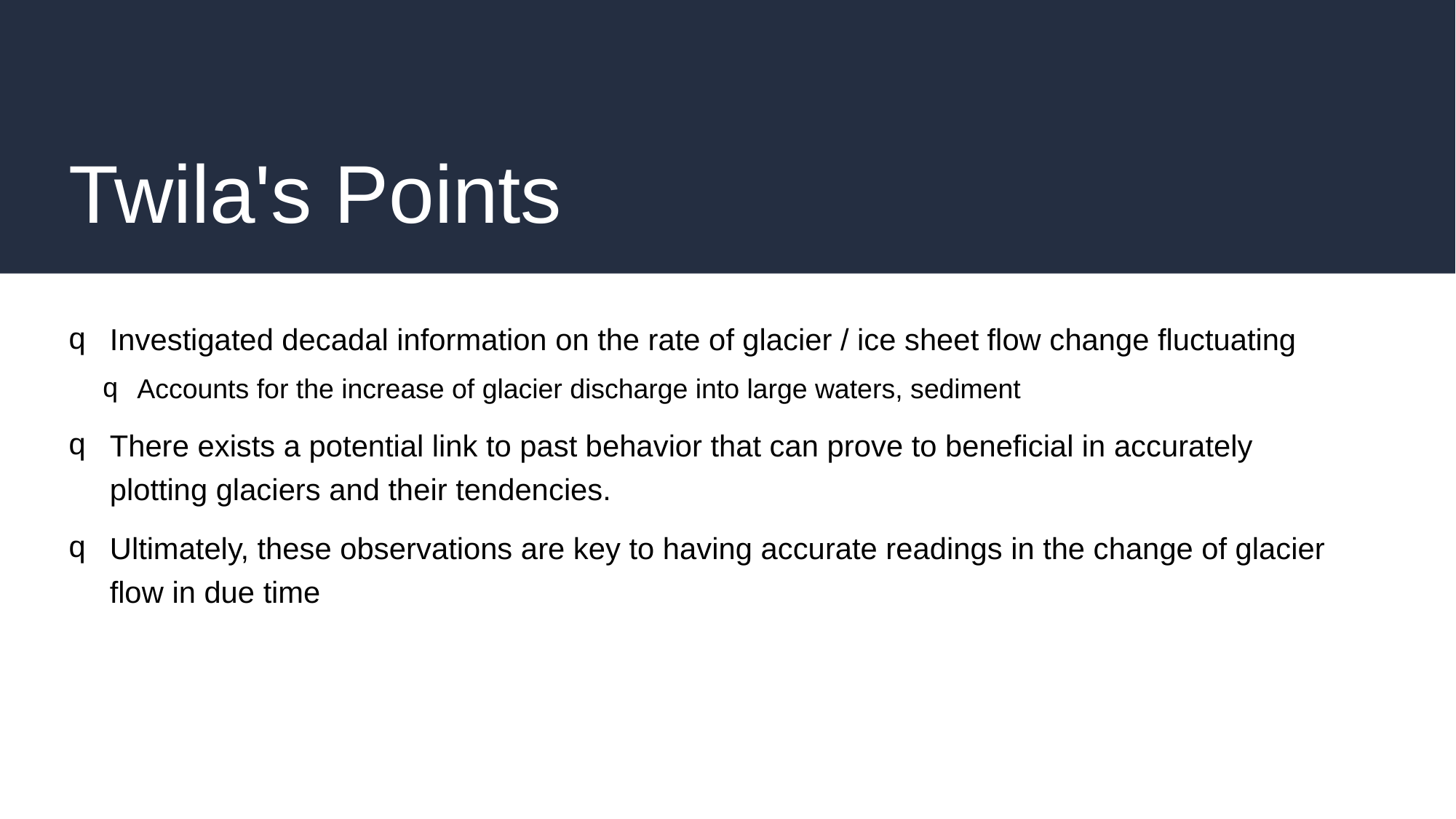

# Twila's Points
Investigated decadal information on the rate of glacier / ice sheet flow change fluctuating
Accounts for the increase of glacier discharge into large waters, sediment
There exists a potential link to past behavior that can prove to beneficial in accurately plotting glaciers and their tendencies.
Ultimately, these observations are key to having accurate readings in the change of glacier flow in due time